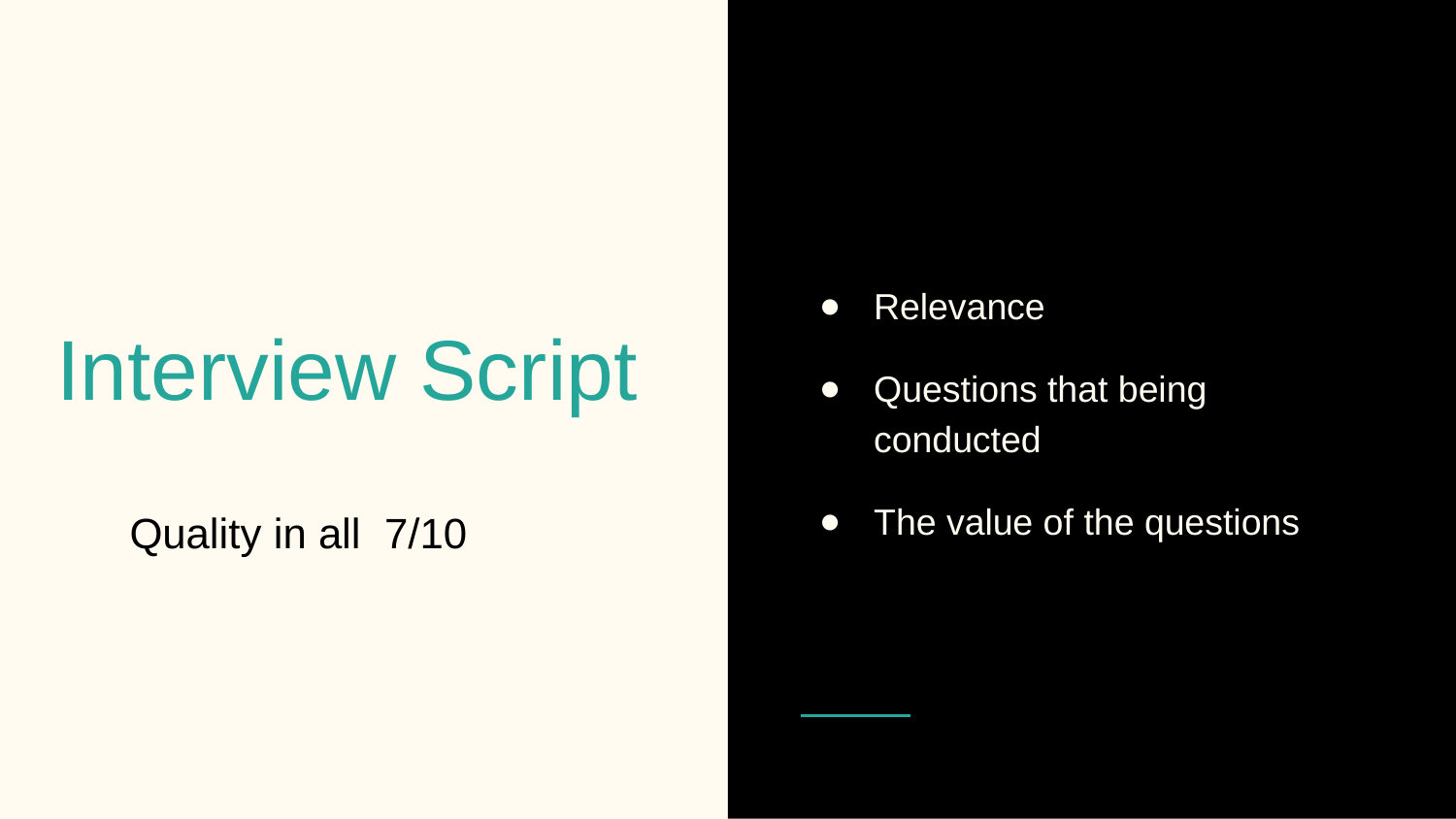

Relevance
Questions that being conducted
The value of the questions
# Interview Script

Quality in all  7/10